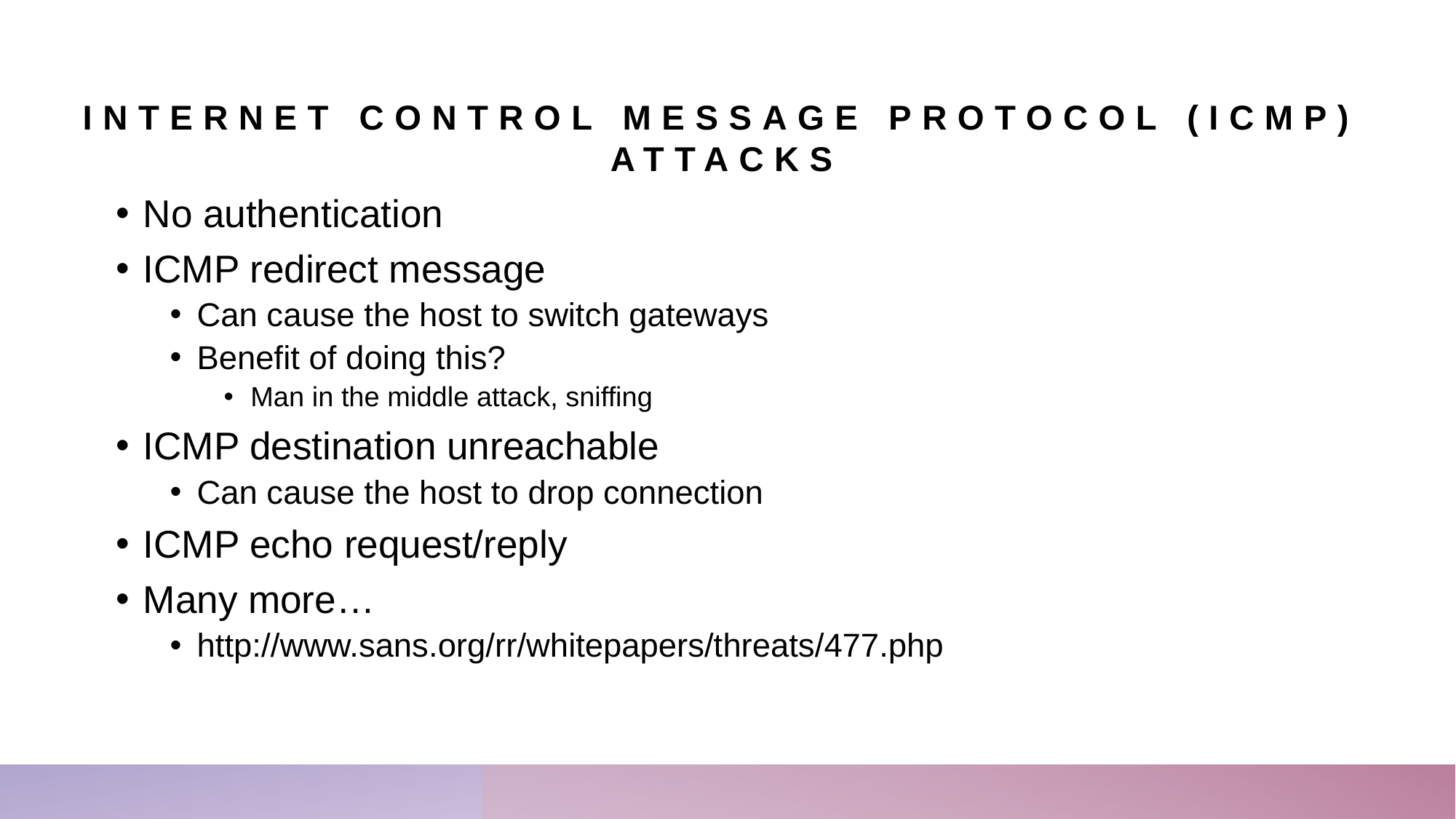

# Internet Control Message protocol (iCMP) Attacks
No authentication
ICMP redirect message
Can cause the host to switch gateways
Benefit of doing this?
Man in the middle attack, sniffing
ICMP destination unreachable
Can cause the host to drop connection
ICMP echo request/reply
Many more…
http://www.sans.org/rr/whitepapers/threats/477.php